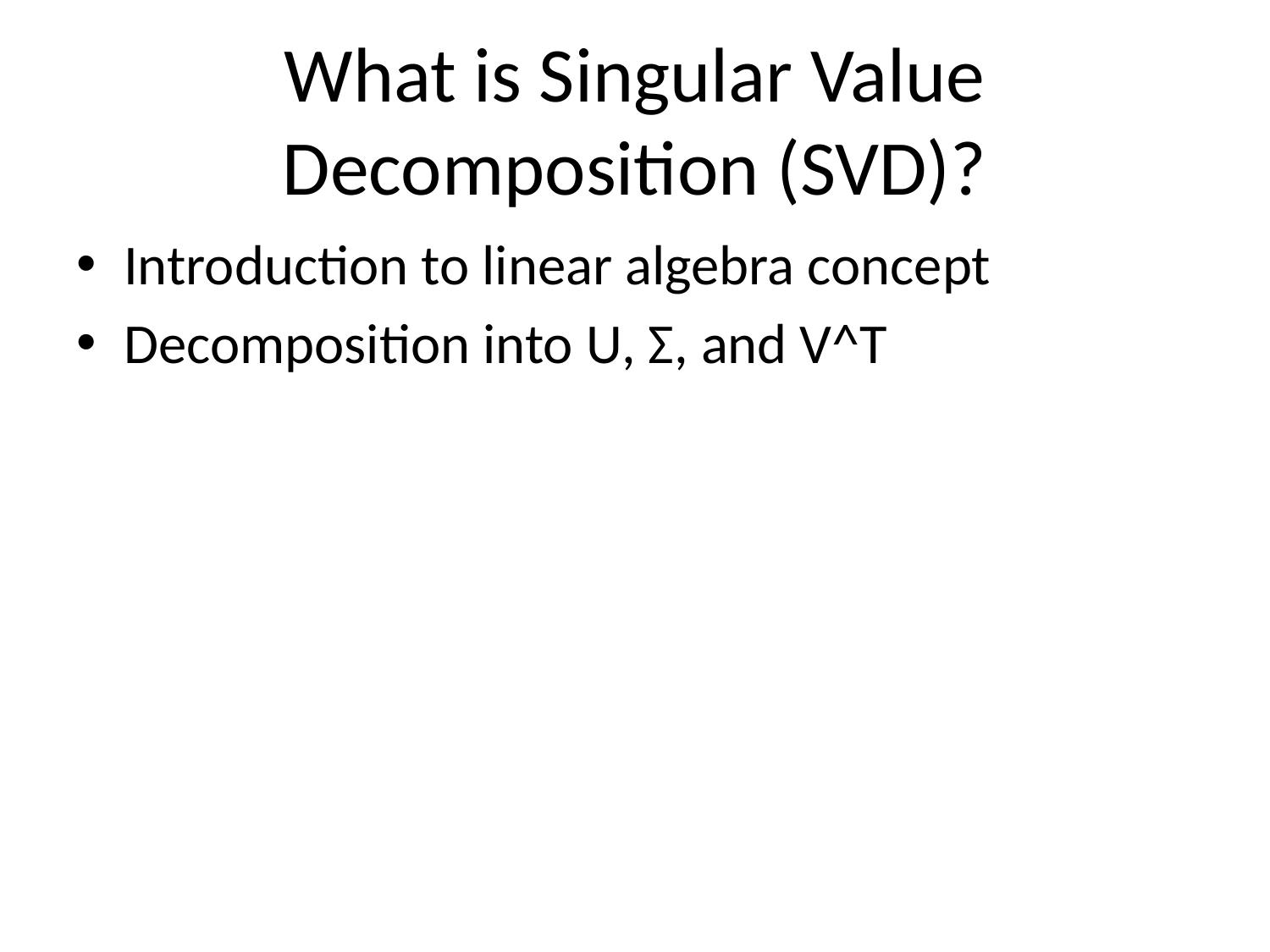

# What is Singular Value Decomposition (SVD)?
Introduction to linear algebra concept
Decomposition into U, Σ, and V^T